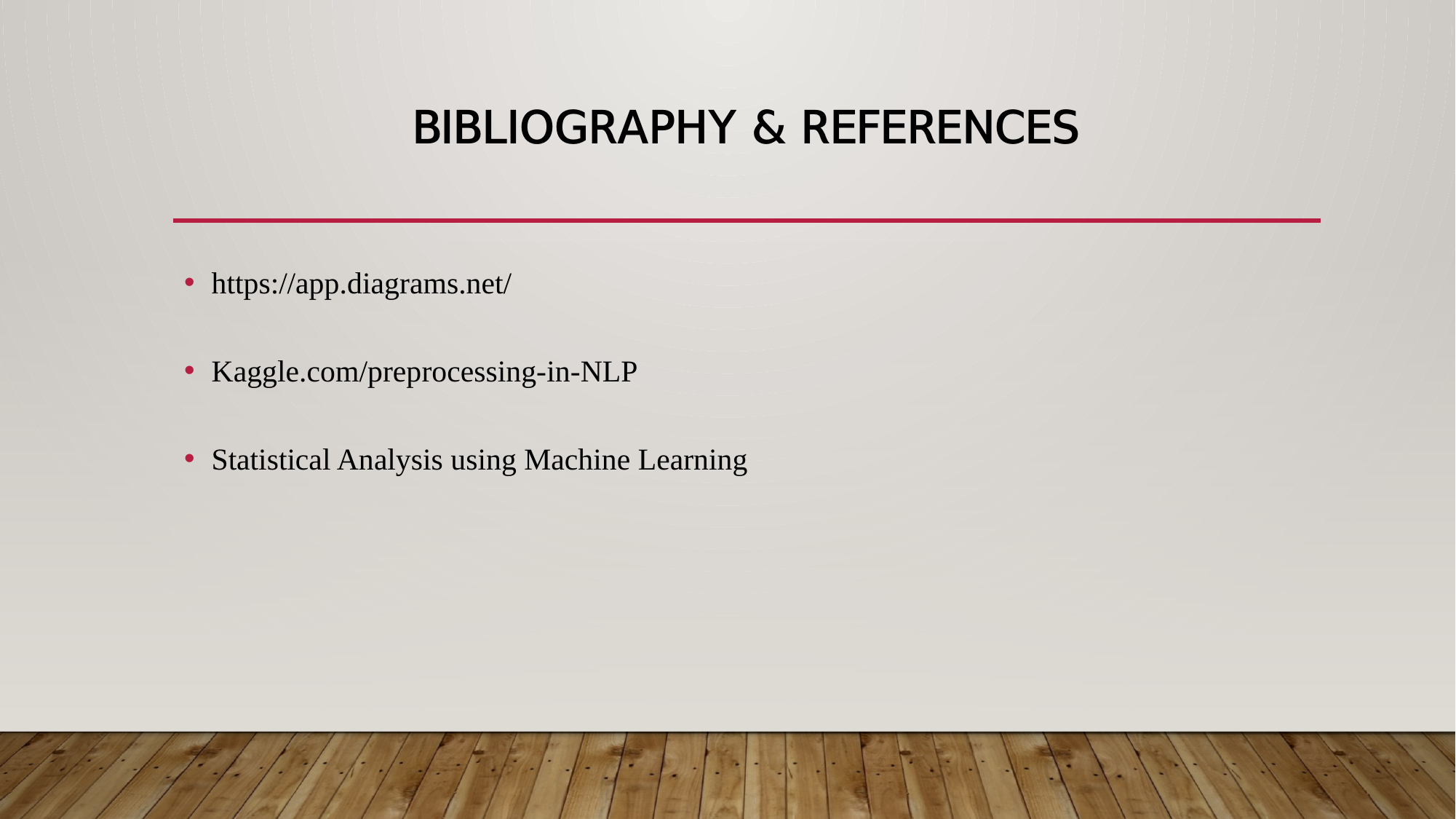

# Bibliography & references
https://app.diagrams.net/
Kaggle.com/preprocessing-in-NLP
Statistical Analysis using Machine Learning